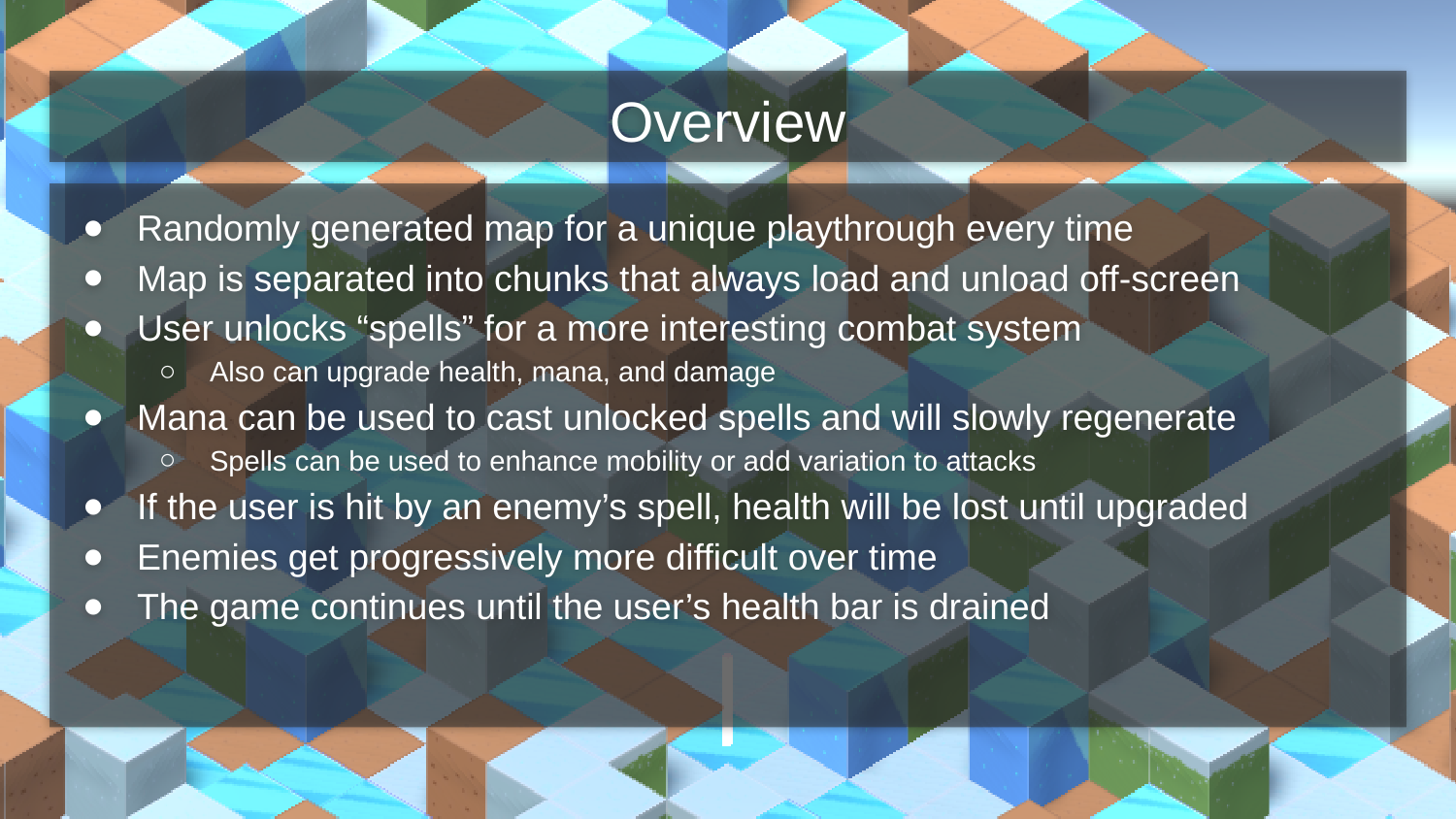

# Overview
Randomly generated map for a unique playthrough every time
Map is separated into chunks that always load and unload off-screen
User unlocks “spells” for a more interesting combat system
Also can upgrade health, mana, and damage
Mana can be used to cast unlocked spells and will slowly regenerate
Spells can be used to enhance mobility or add variation to attacks
If the user is hit by an enemy’s spell, health will be lost until upgraded
Enemies get progressively more difficult over time
The game continues until the user’s health bar is drained